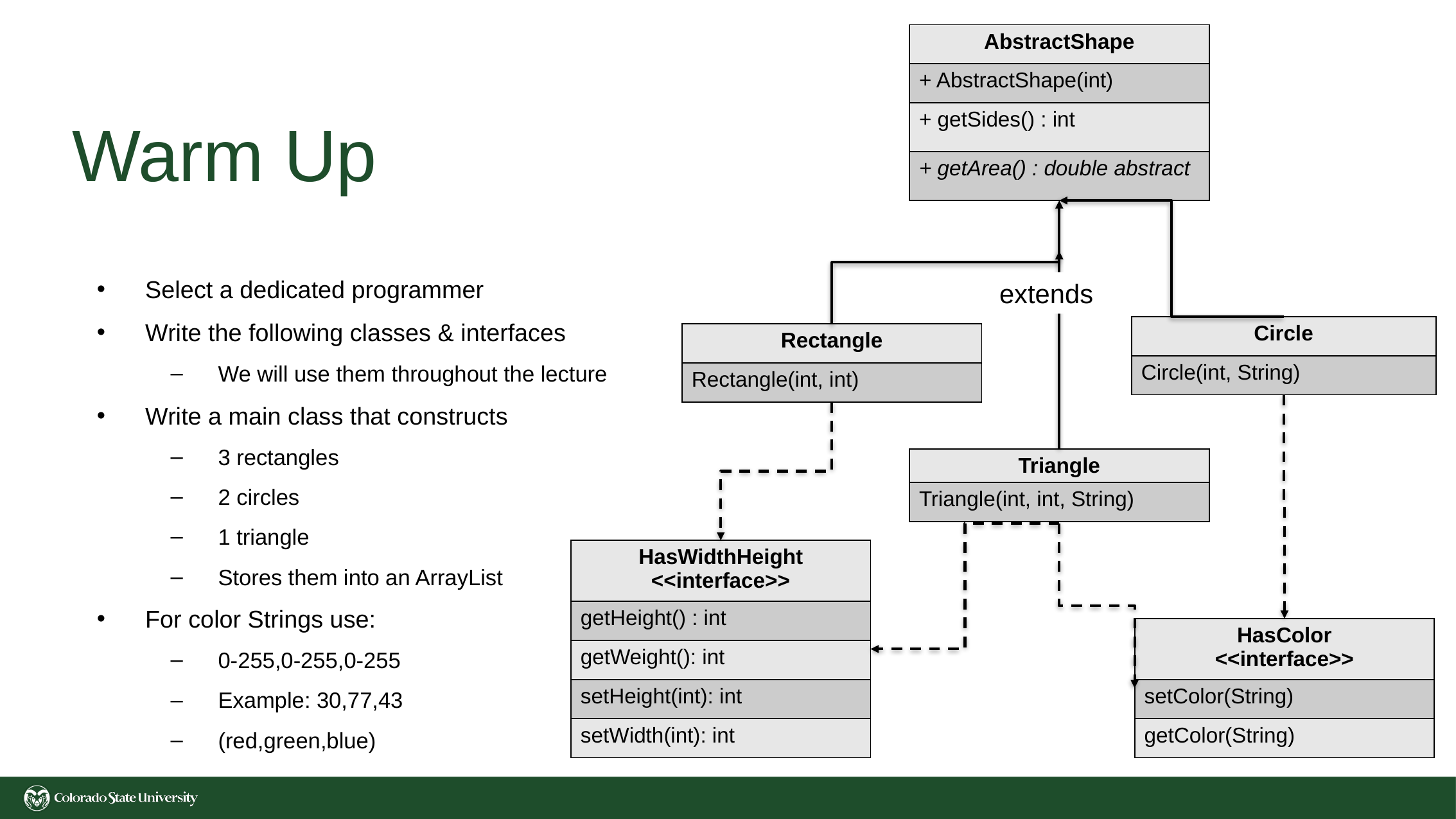

| AbstractShape |
| --- |
| + AbstractShape(int) |
| + getSides() : int |
| + getArea() : double abstract |
# Warm Up
Select a dedicated programmer
Write the following classes & interfaces
We will use them throughout the lecture
Write a main class that constructs
3 rectangles
2 circles
1 triangle
Stores them into an ArrayList
For color Strings use:
0-255,0-255,0-255
Example: 30,77,43
(red,green,blue)
extends
| Circle |
| --- |
| Circle(int, String) |
| Rectangle |
| --- |
| Rectangle(int, int) |
| Triangle |
| --- |
| Triangle(int, int, String) |
| HasWidthHeight <<interface>> |
| --- |
| getHeight() : int |
| getWeight(): int |
| setHeight(int): int |
| setWidth(int): int |
| HasColor <<interface>> |
| --- |
| setColor(String) |
| getColor(String) |